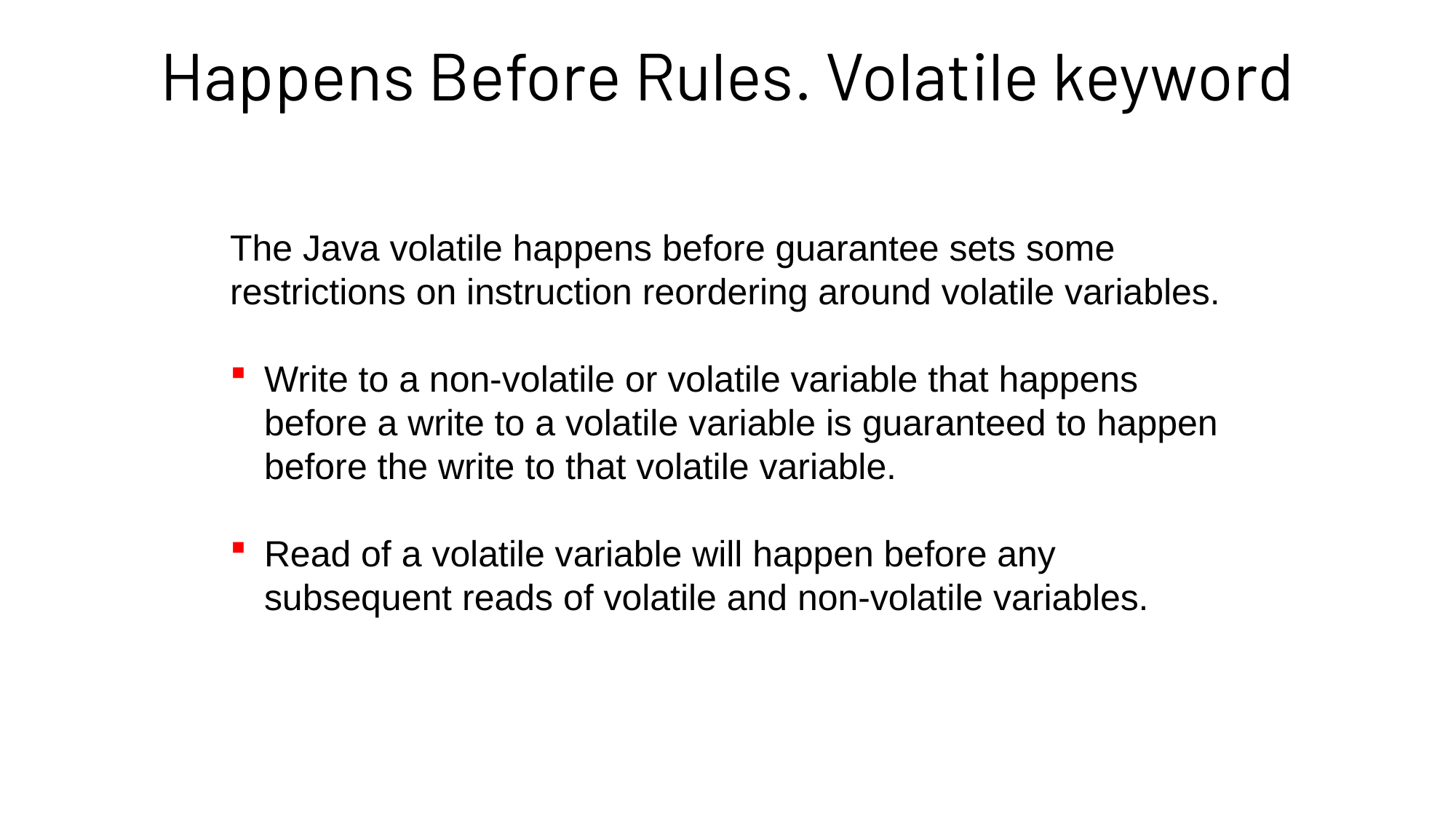

Happens Before Rules. Volatile keyword
The Java volatile happens before guarantee sets some restrictions on instruction reordering around volatile variables.

Write to a non-volatile or volatile variable that happens before a write to a volatile variable is guaranteed to happen before the write to that volatile variable.

Read of a volatile variable will happen before any subsequent reads of volatile and non-volatile variables.